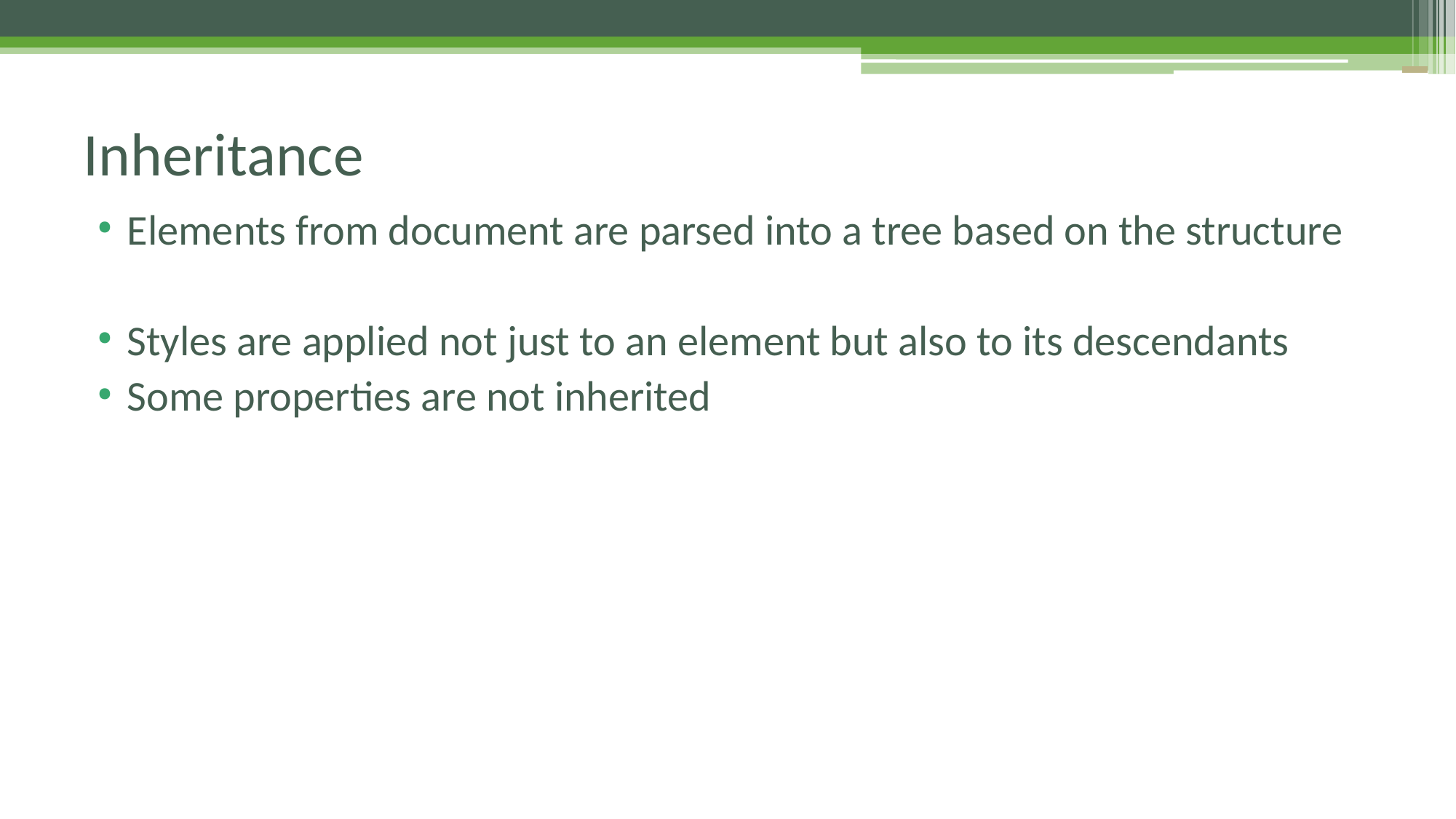

# Inheritance
Elements from document are parsed into a tree based on the structure

Styles are applied not just to an element but also to its descendants
Some properties are not inherited